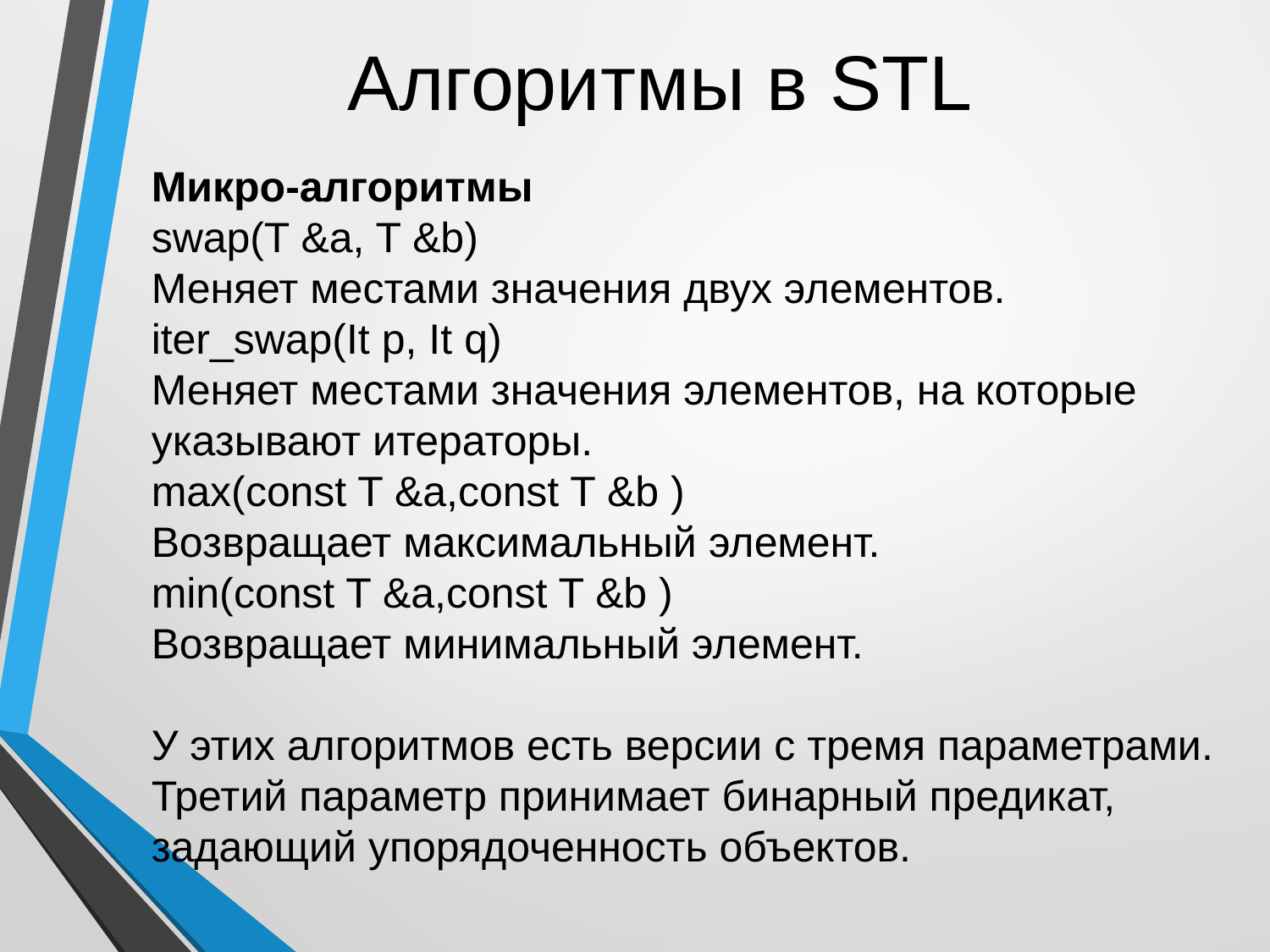

# Алгоритмы в STL
Микро-алгоритмы
swap(T &a, T &b)
Меняет местами значения двух элементов.
iter_swap(It p, It q)
Меняет местами значения элементов, на которые указывают итераторы.
max(const T &a,const T &b )
Возвращает максимальный элемент.
min(const T &a,const T &b )
Возвращает минимальный элемент.

У этих алгоритмов есть версии с тремя параметрами. Третий параметр принимает бинарный предикат, задающий упорядоченность объектов.